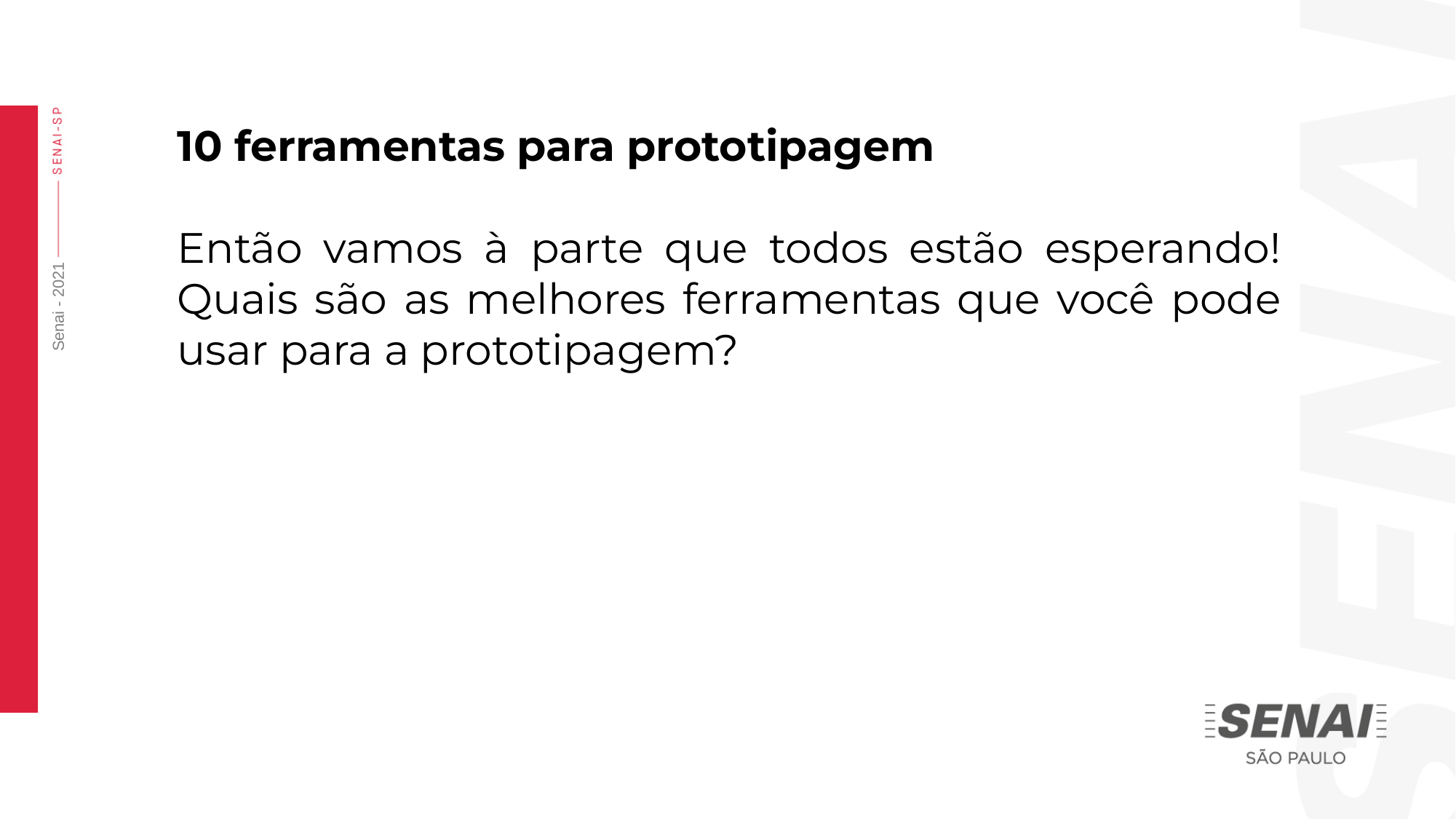

10 ferramentas para prototipagem

Então vamos à parte que todos estão esperando! Quais são as melhores ferramentas que você pode usar para a prototipagem?
Senai - 2021